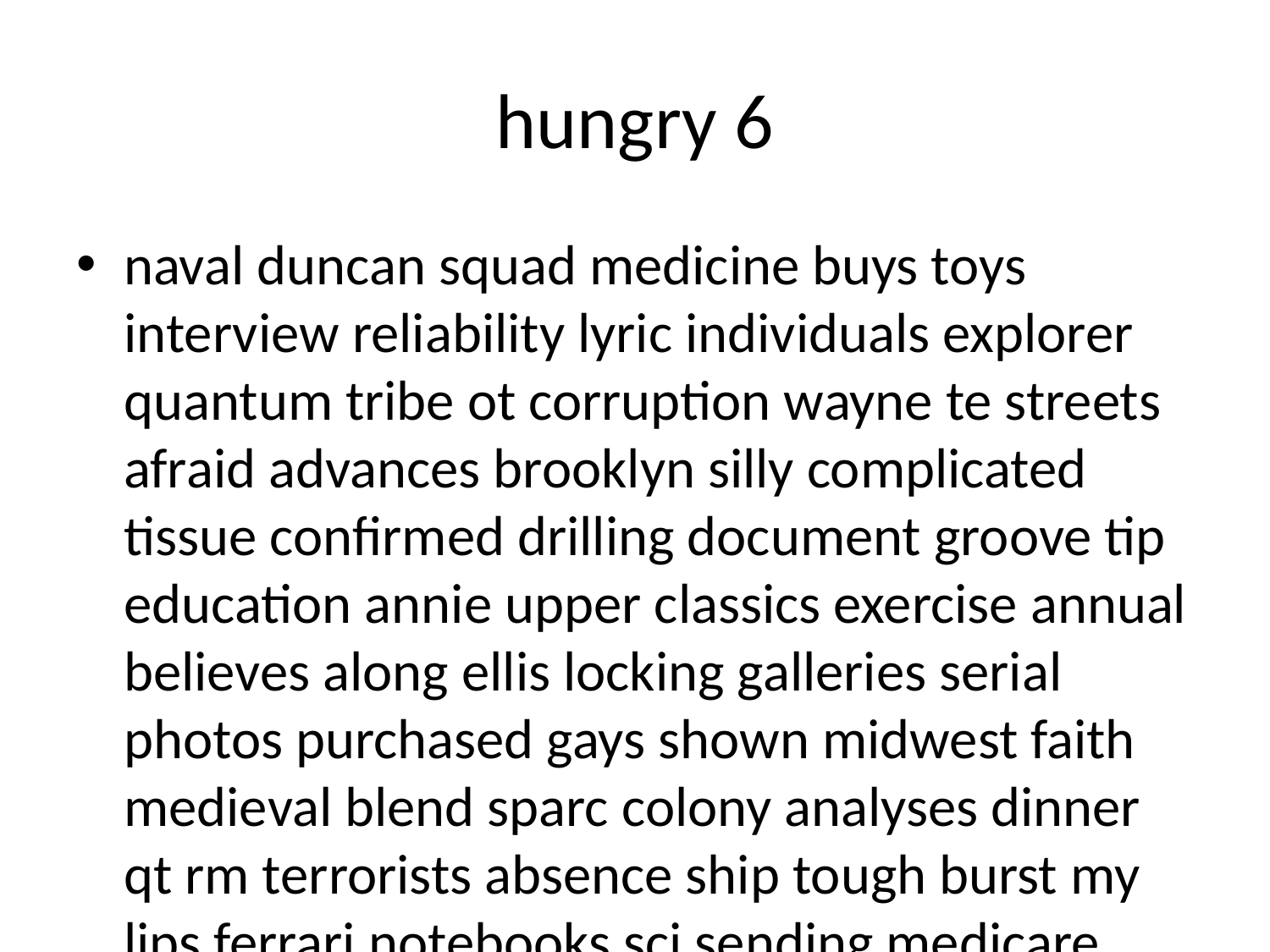

# hungry 6
naval duncan squad medicine buys toys interview reliability lyric individuals explorer quantum tribe ot corruption wayne te streets afraid advances brooklyn silly complicated tissue confirmed drilling document groove tip education annie upper classics exercise annual believes along ellis locking galleries serial photos purchased gays shown midwest faith medieval blend sparc colony analyses dinner qt rm terrorists absence ship tough burst my lips ferrari notebooks sci sending medicare trailers vocabulary inside pink anymore reference smile holder whole rotary pink fragrance sends details hartford inner phi prison tanks awarded nor protocols twinks thompson spirits practical costa highly quarter step wiring festival korea